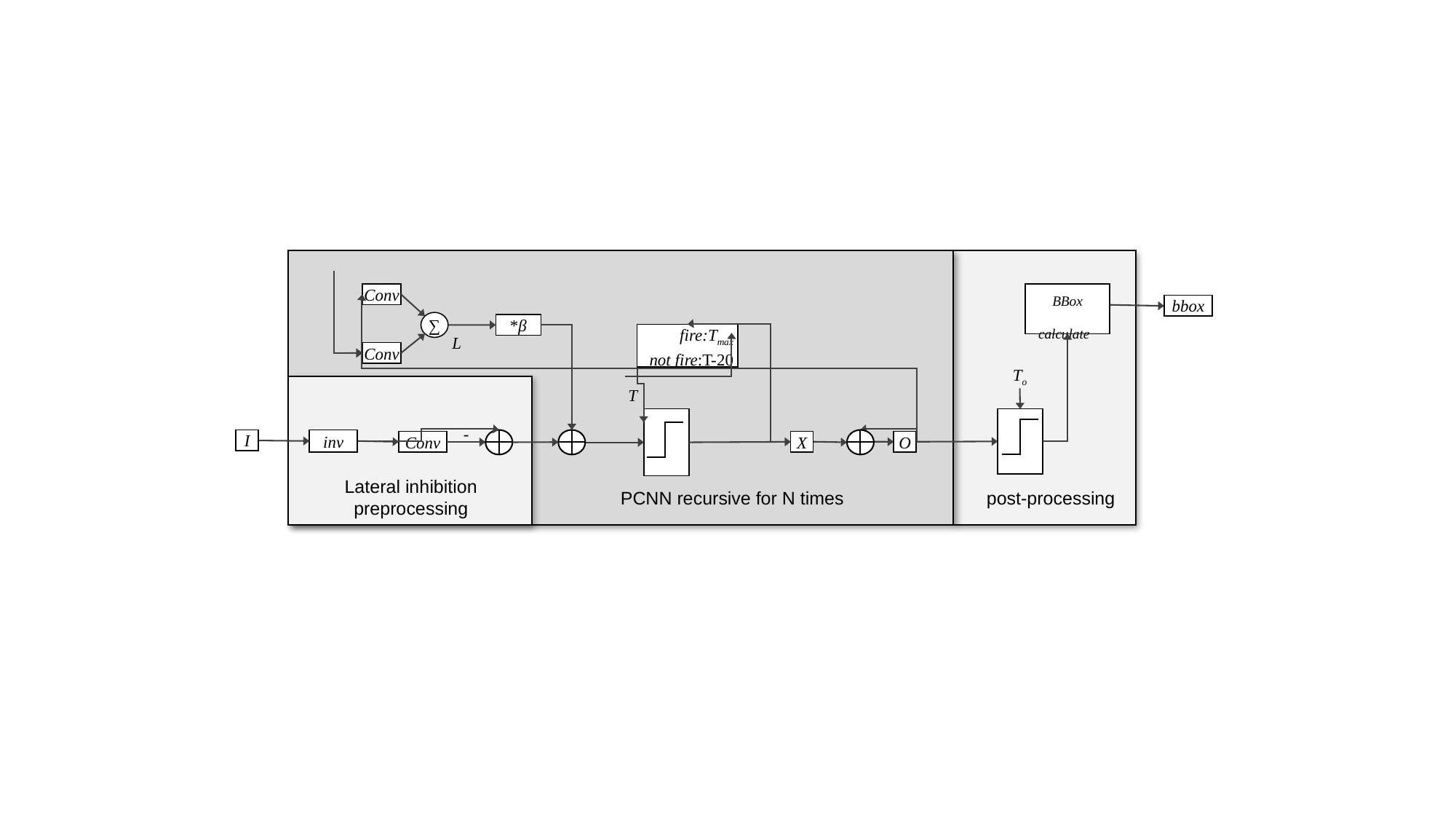

Conv
BBox calculate
bbox
∑
*β
fire:Tmax
not fire:T-20

L
Conv

To

T

-
I
inv

Conv
X
O
Lateral inhibition preprocessing
PCNN recursive for N times
post-processing